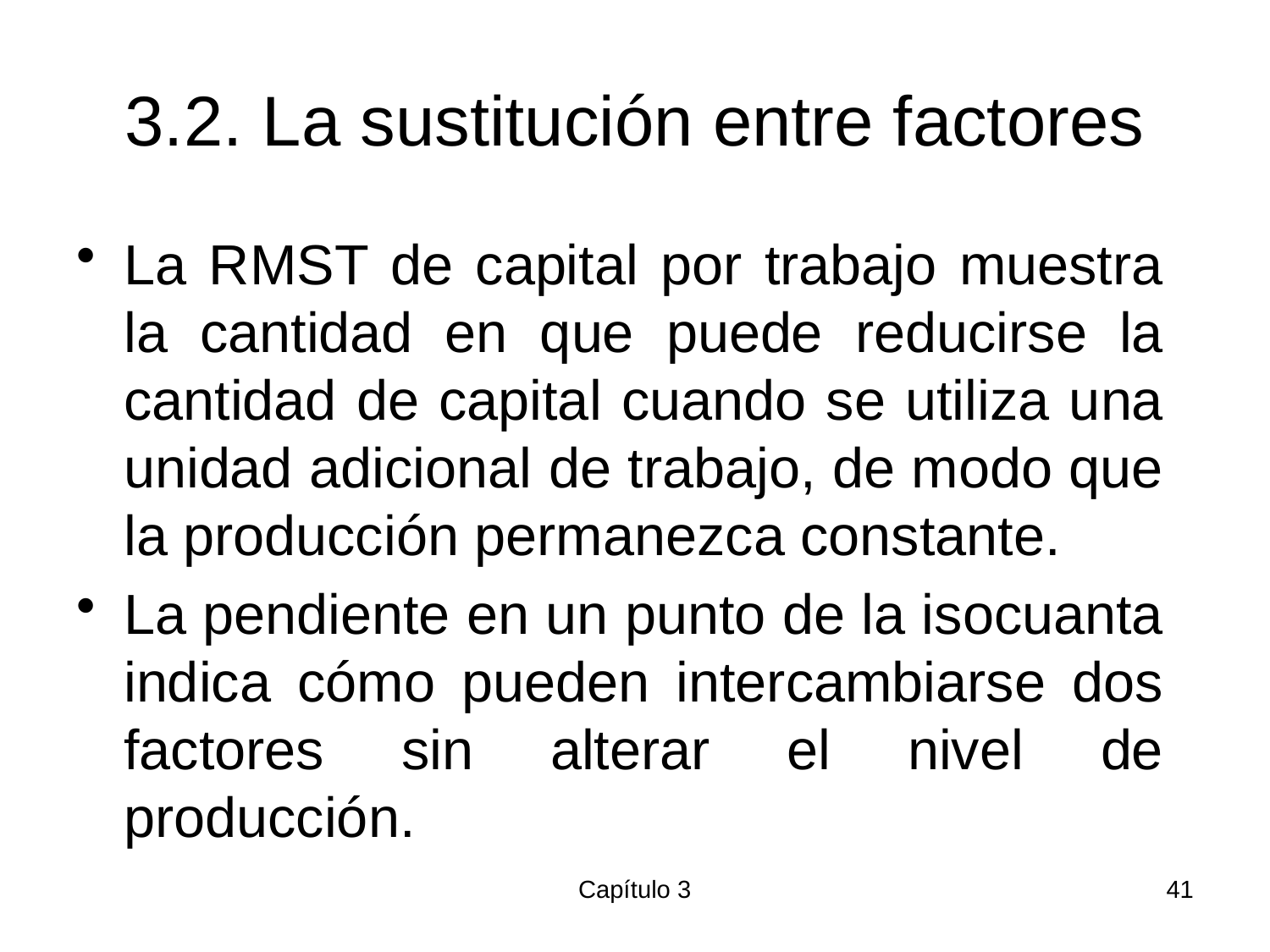

# 3.2. La sustitución entre factores
La RMST de capital por trabajo muestra la cantidad en que puede reducirse la cantidad de capital cuando se utiliza una unidad adicional de trabajo, de modo que la producción permanezca constante.
La pendiente en un punto de la isocuanta indica cómo pueden intercambiarse dos factores sin alterar el nivel de producción.

Capítulo 3
41